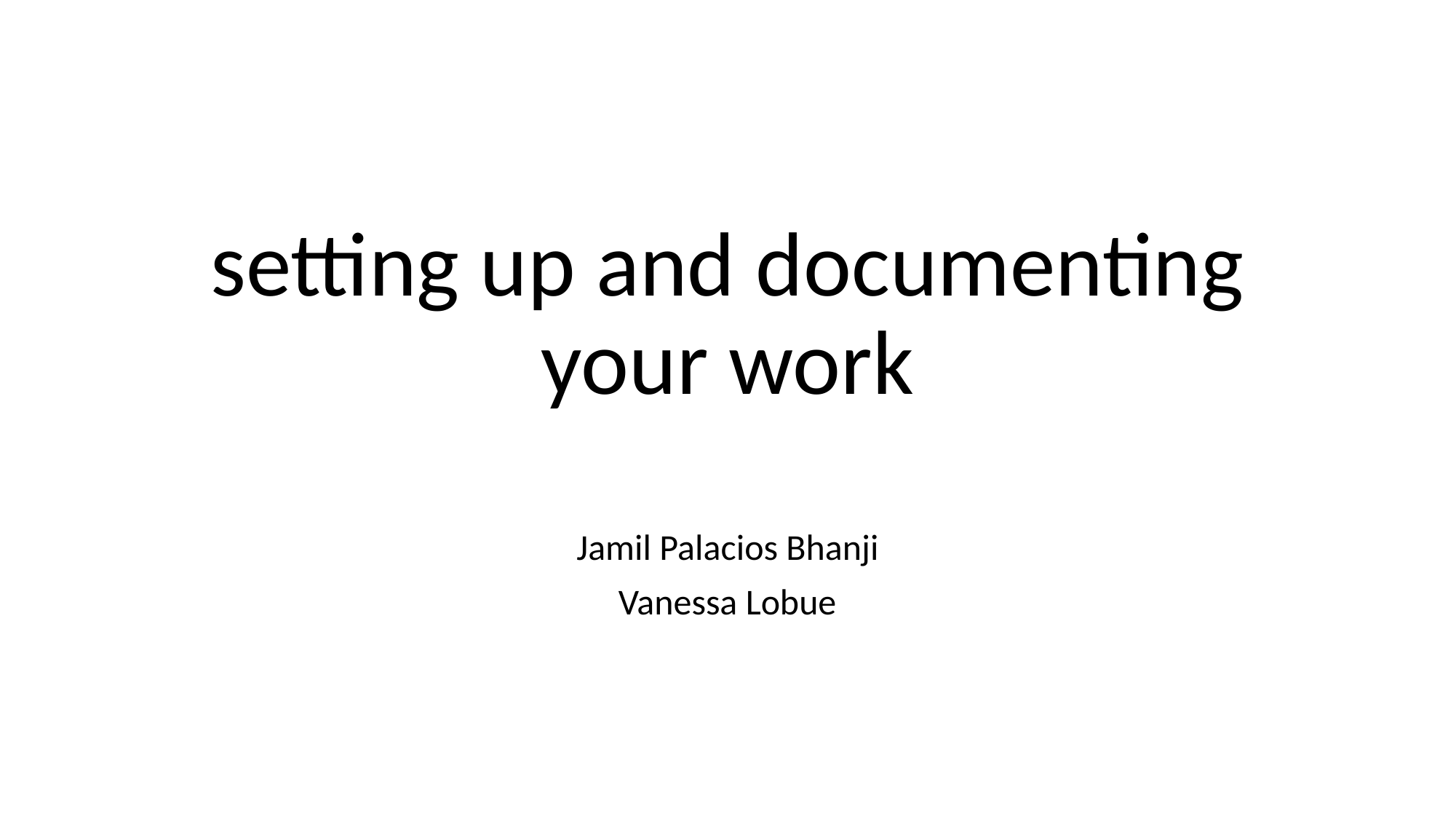

# setting up and documenting your work
Jamil Palacios Bhanji
Vanessa Lobue